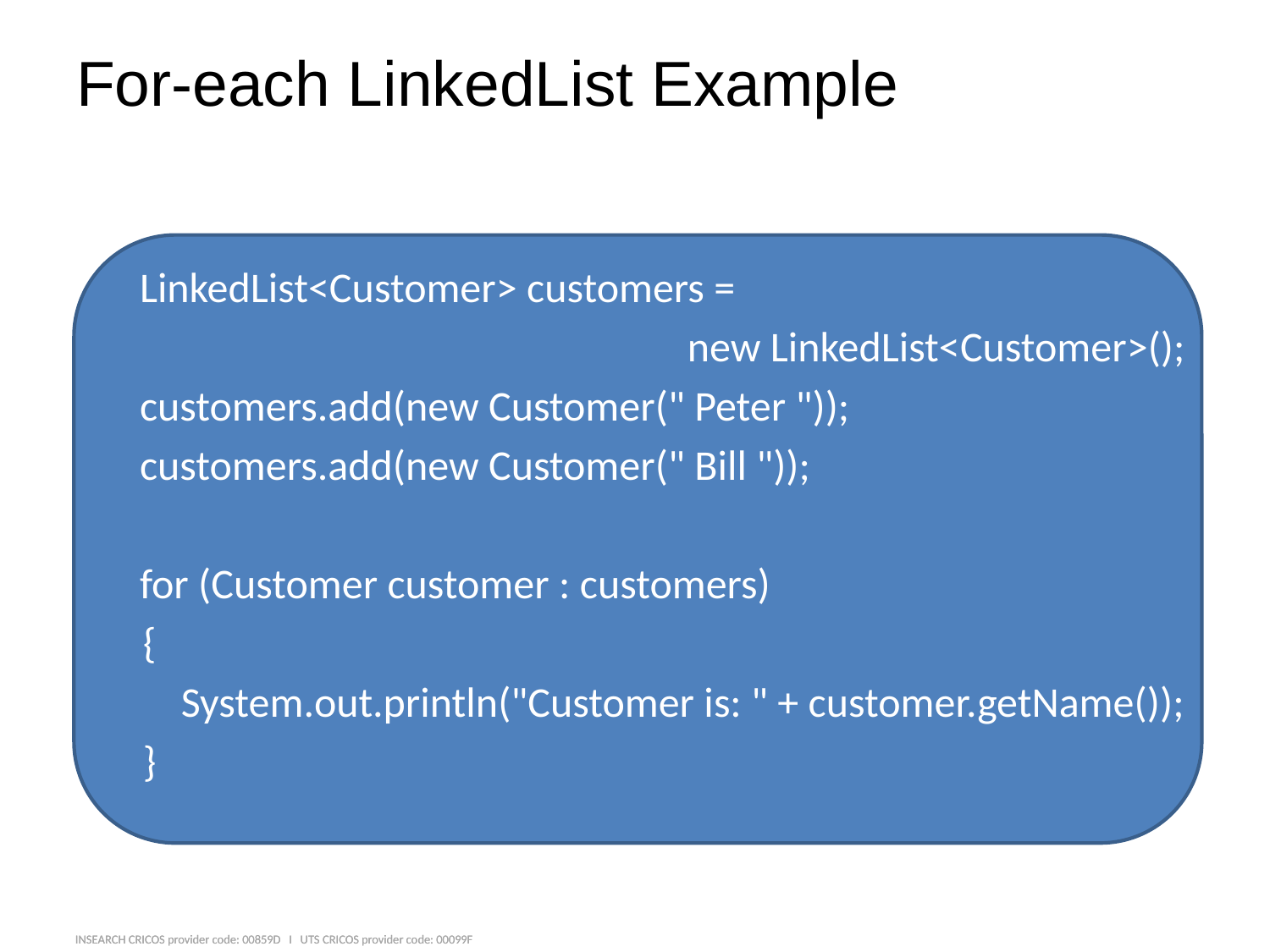

# For-each LinkedList Example

LinkedList<Customer> customers =
					new LinkedList<Customer>();
customers.add(new Customer(" Peter "));
customers.add(new Customer(" Bill "));

for (Customer customer : customers)
       {
           System.out.println("Customer is: " + customer.getName());
       }